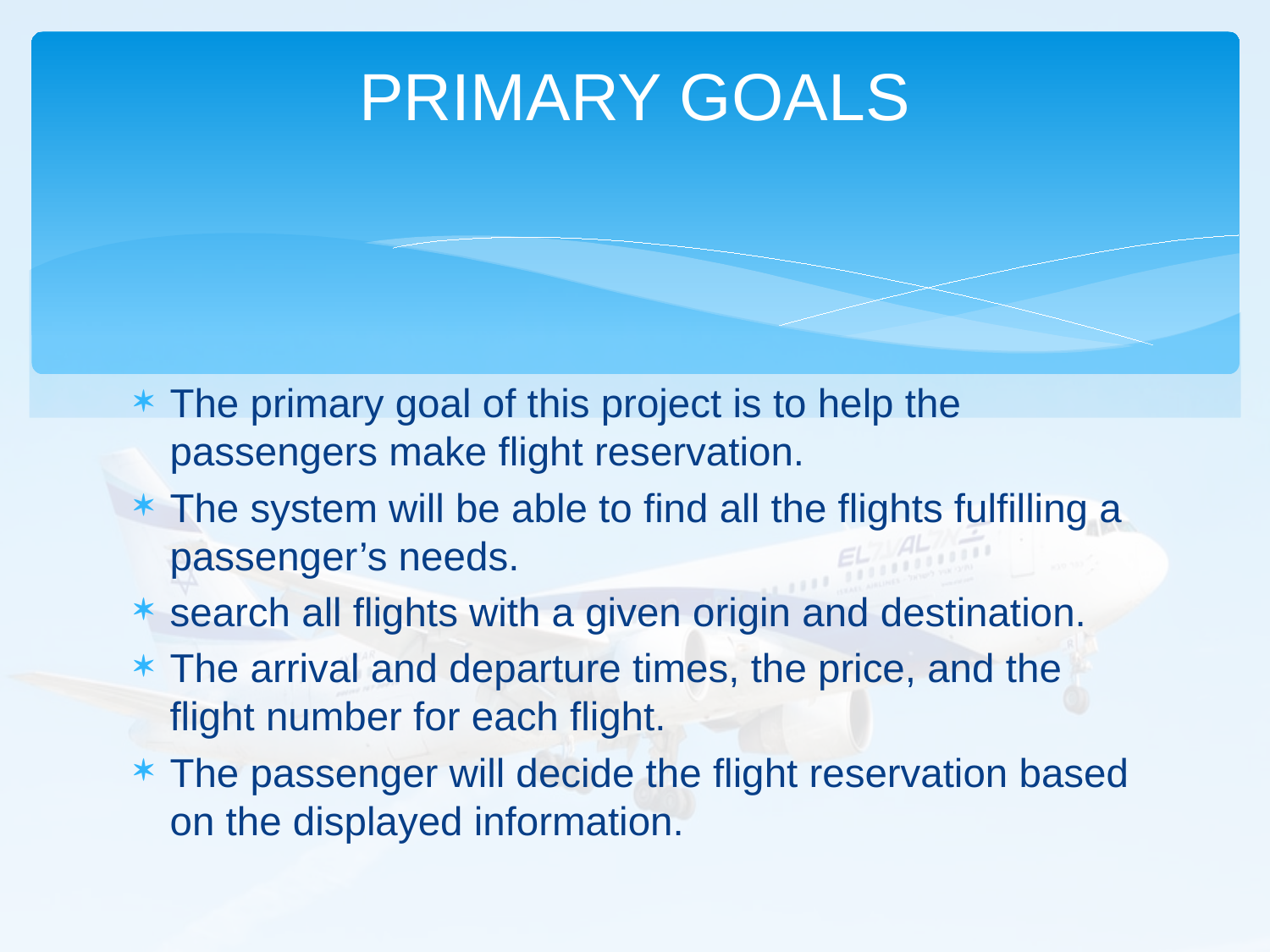

# PRIMARY GOALS
The primary goal of this project is to help the passengers make flight reservation.
The system will be able to find all the flights fulfilling a passenger’s needs.
search all flights with a given origin and destination.
The arrival and departure times, the price, and the flight number for each flight.
The passenger will decide the flight reservation based on the displayed information.